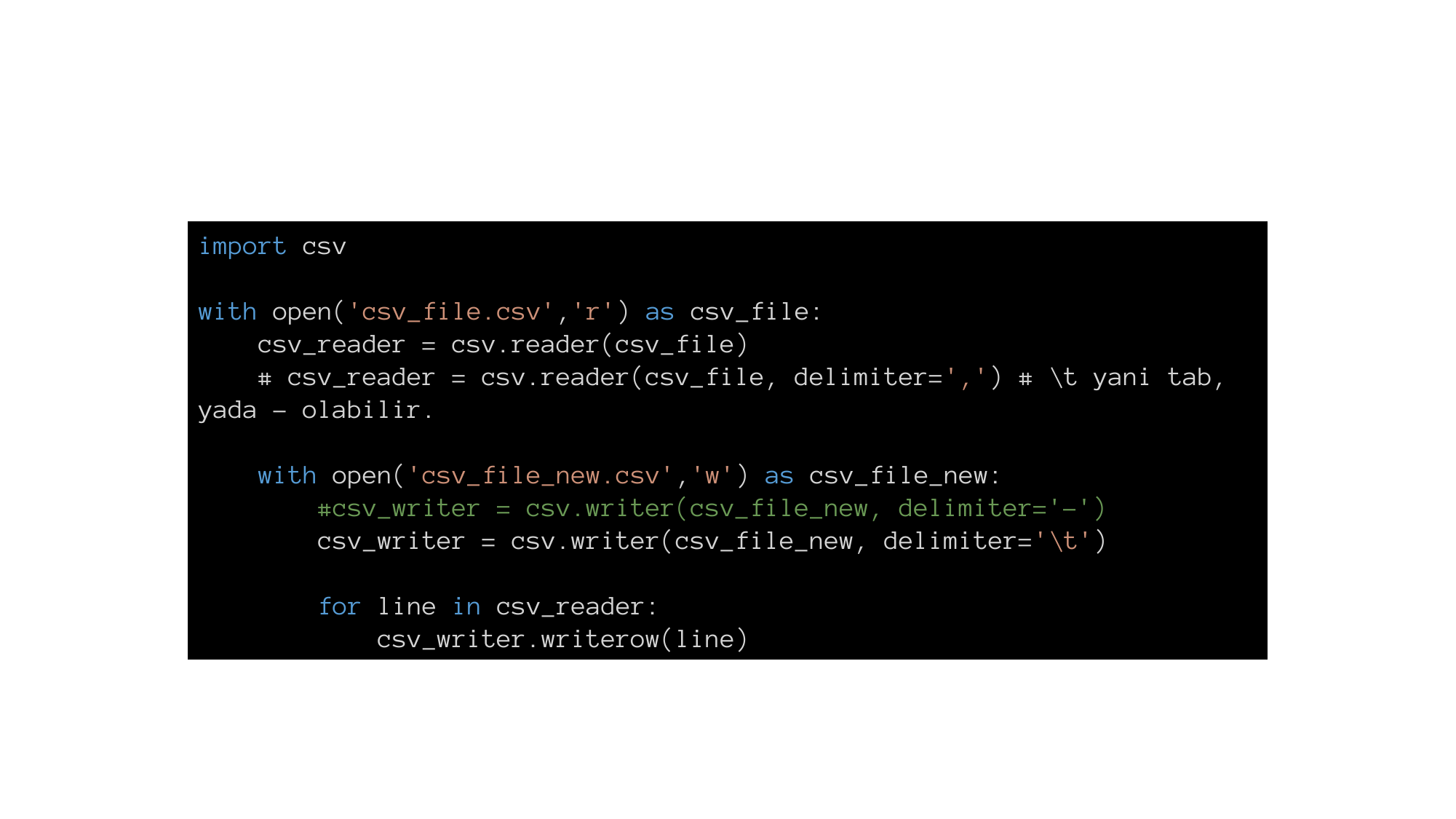

import csv
with open('csv_file.csv','r') as csv_file:
    csv_reader = csv.reader(csv_file)
    # csv_reader = csv.reader(csv_file, delimiter=',') # \t yani tab, yada - olabilir.
    with open('csv_file_new.csv','w') as csv_file_new:
        #csv_writer = csv.writer(csv_file_new, delimiter='-')
        csv_writer = csv.writer(csv_file_new, delimiter='\t')
        for line in csv_reader:
            csv_writer.writerow(line)